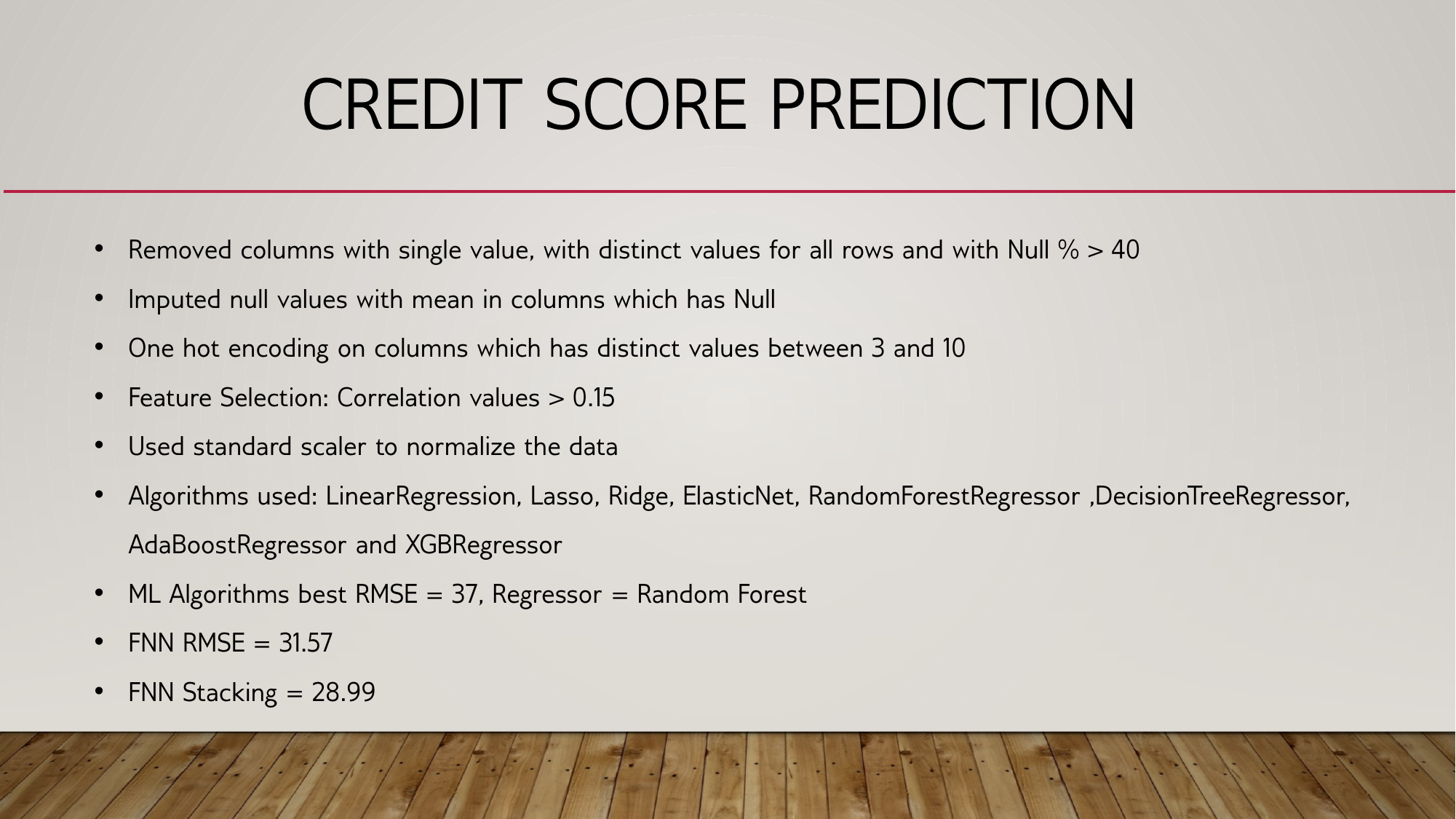

CREDIT SCORE PREDICTION
Removed columns with single value, with distinct values for all rows and with Null % > 40
Imputed null values with mean in columns which has Null
One hot encoding on columns which has distinct values between 3 and 10
Feature Selection: Correlation values > 0.15
Used standard scaler to normalize the data
Algorithms used: LinearRegression, Lasso, Ridge, ElasticNet, RandomForestRegressor ,DecisionTreeRegressor, AdaBoostRegressor and XGBRegressor
ML Algorithms best RMSE = 37, Regressor = Random Forest
FNN RMSE = 31.57
FNN Stacking = 28.99